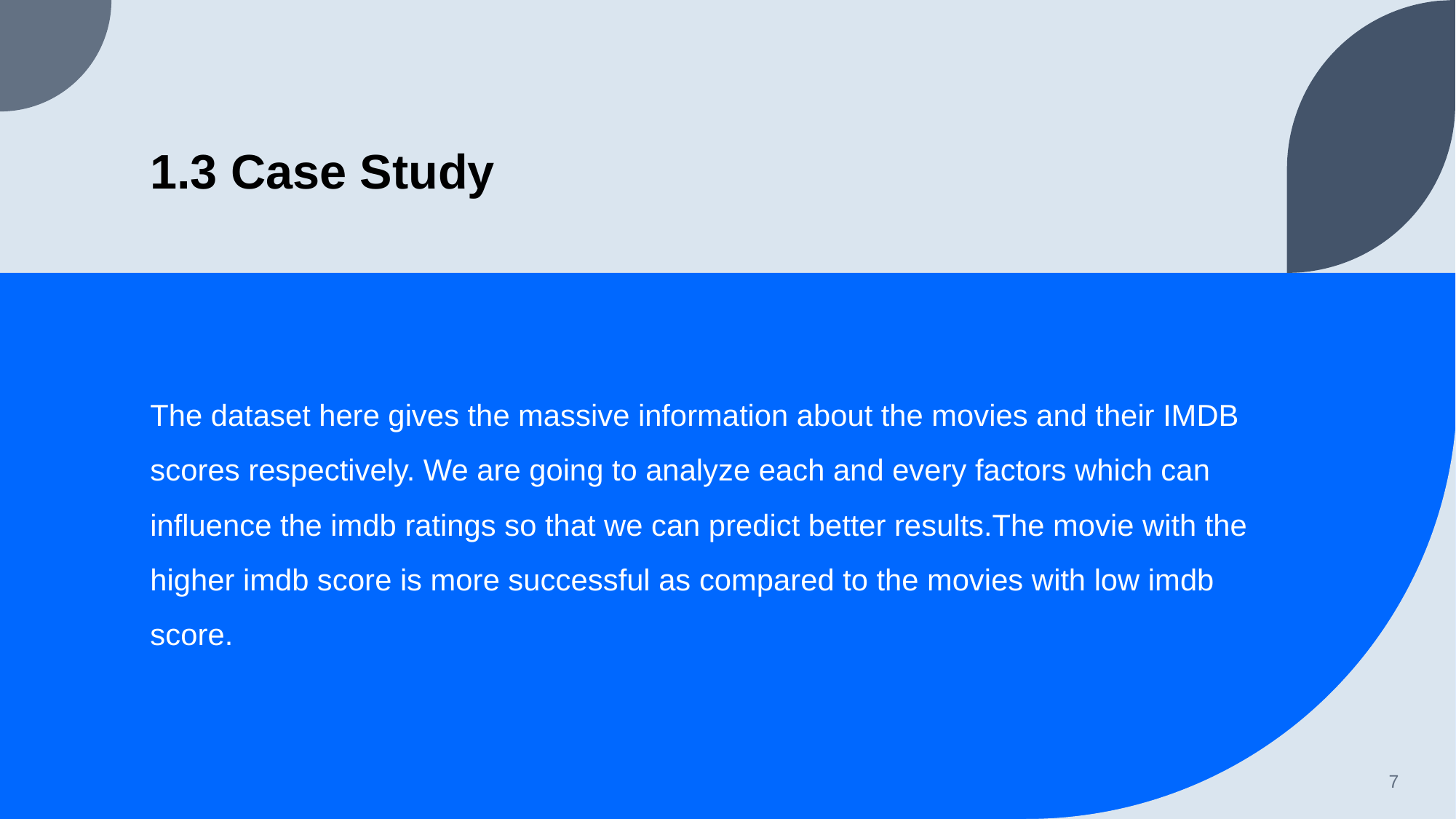

# 1.3 Case Study
The dataset here gives the massive information about the movies and their IMDB scores respectively. We are going to analyze each and every factors which can influence the imdb ratings so that we can predict better results.The movie with the higher imdb score is more successful as compared to the movies with low imdb score.
7